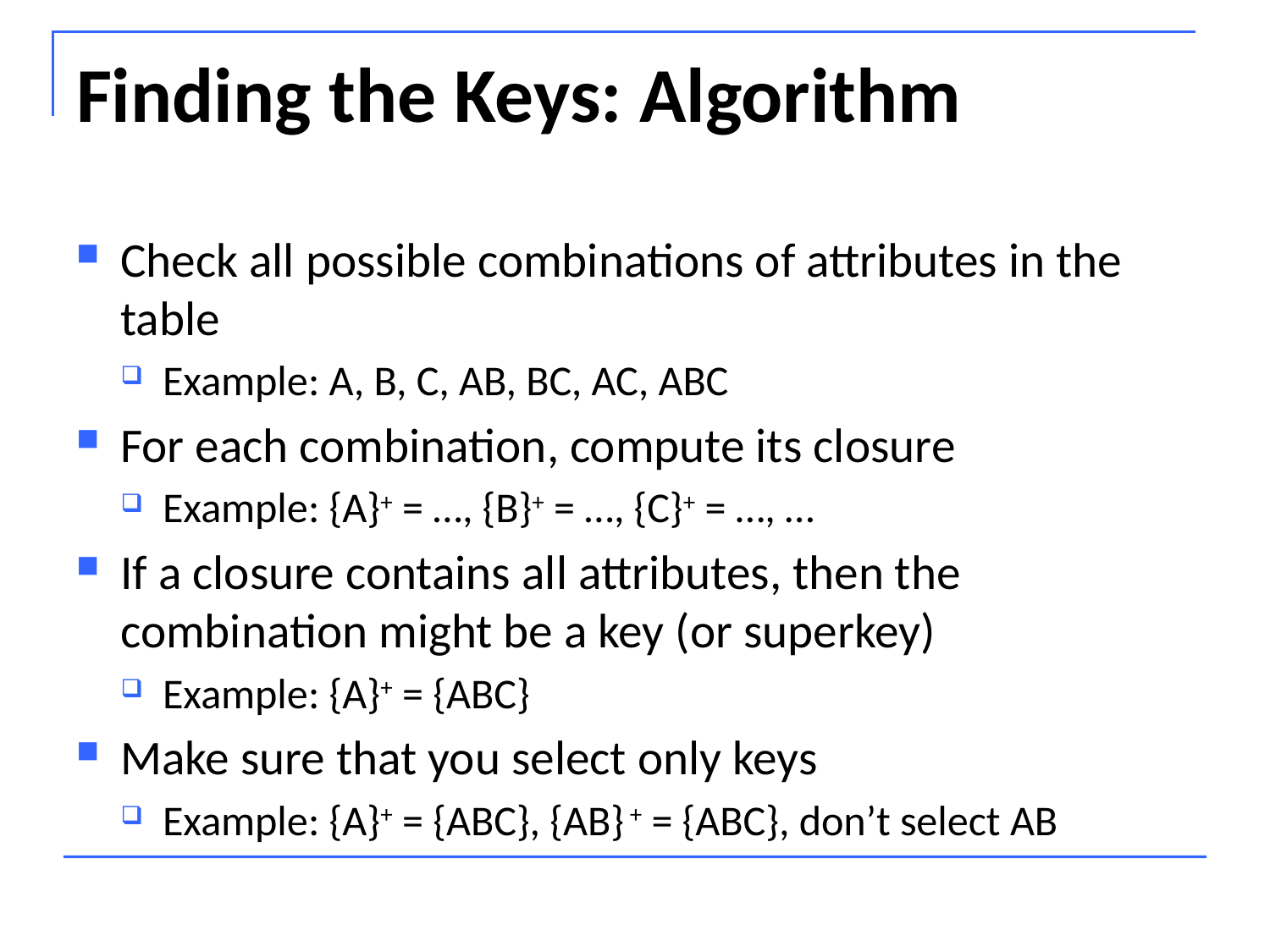

# Finding the Keys: Algorithm
Check all possible combinations of attributes in the table
Example: A, B, C, AB, BC, AC, ABC
For each combination, compute its closure
Example: {A}+ = …, {B}+ = …, {C}+ = …, …
If a closure contains all attributes, then the combination might be a key (or superkey)
Example: {A}+ = {ABC}
Make sure that you select only keys
Example: {A}+ = {ABC}, {AB} + = {ABC}, don’t select AB